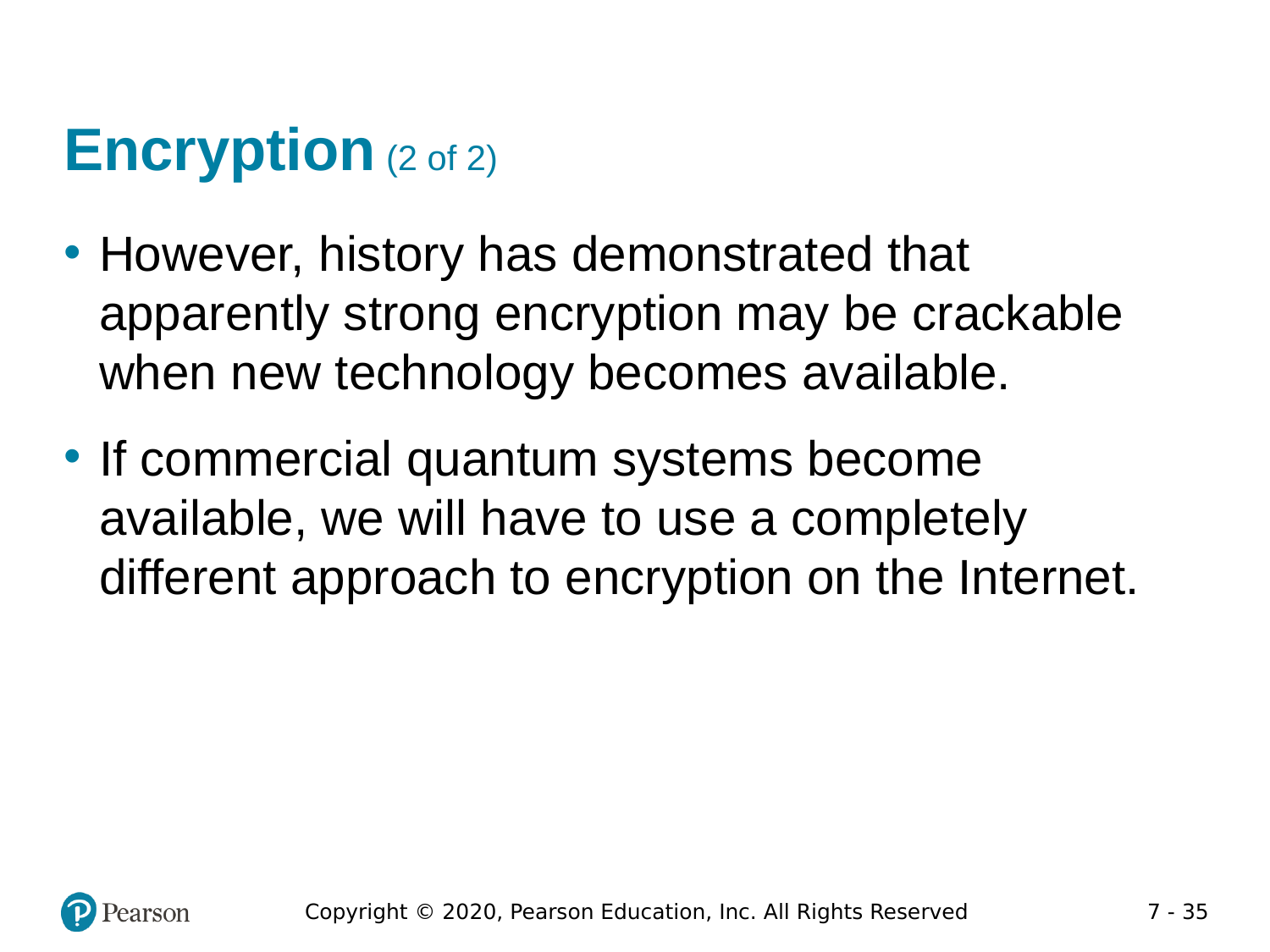

# Encryption (2 of 2)
However, history has demonstrated that apparently strong encryption may be crackable when new technology becomes available.
If commercial quantum systems become available, we will have to use a completely different approach to encryption on the Internet.